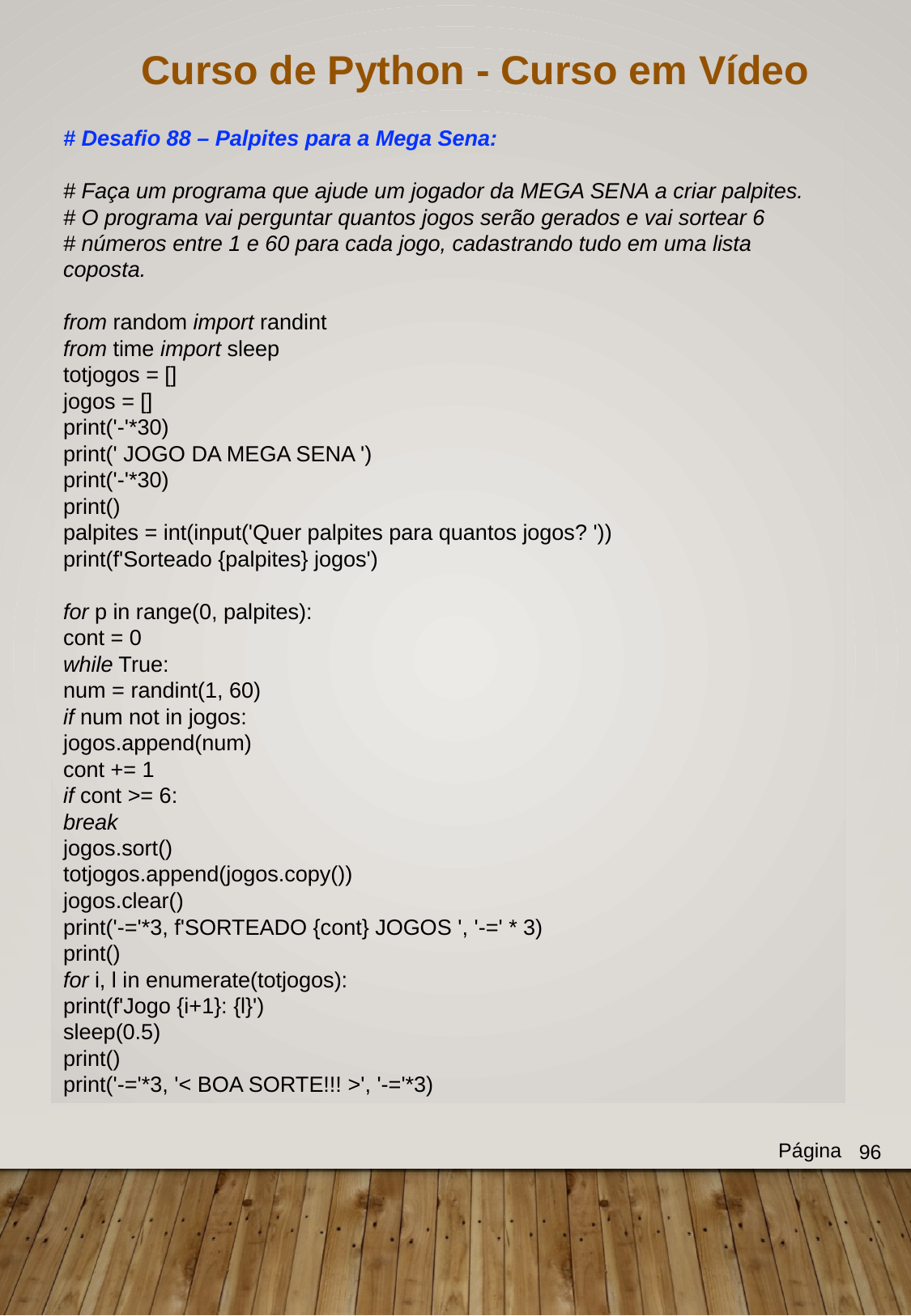

Curso de Python - Curso em Vídeo
# Desafio 88 – Palpites para a Mega Sena:

# Faça um programa que ajude um jogador da MEGA SENA a criar palpites.
# O programa vai perguntar quantos jogos serão gerados e vai sortear 6
# números entre 1 e 60 para cada jogo, cadastrando tudo em uma lista coposta.
from random import randint
from time import sleep
totjogos = []
jogos = []
print('-'*30)
print(' JOGO DA MEGA SENA ')
print('-'*30)
print()
palpites = int(input('Quer palpites para quantos jogos? '))
print(f'Sorteado {palpites} jogos')
for p in range(0, palpites):
cont = 0
while True:
num = randint(1, 60)
if num not in jogos:
jogos.append(num)
cont += 1
if cont >= 6:
break
jogos.sort()
totjogos.append(jogos.copy())
jogos.clear()
print('-='*3, f'SORTEADO {cont} JOGOS ', '-=' * 3)
print()
for i, l in enumerate(totjogos):
print(f'Jogo {i+1}: {l}')
sleep(0.5)
print()
print('-='*3, '< BOA SORTE!!! >', '-='*3)
Página
96